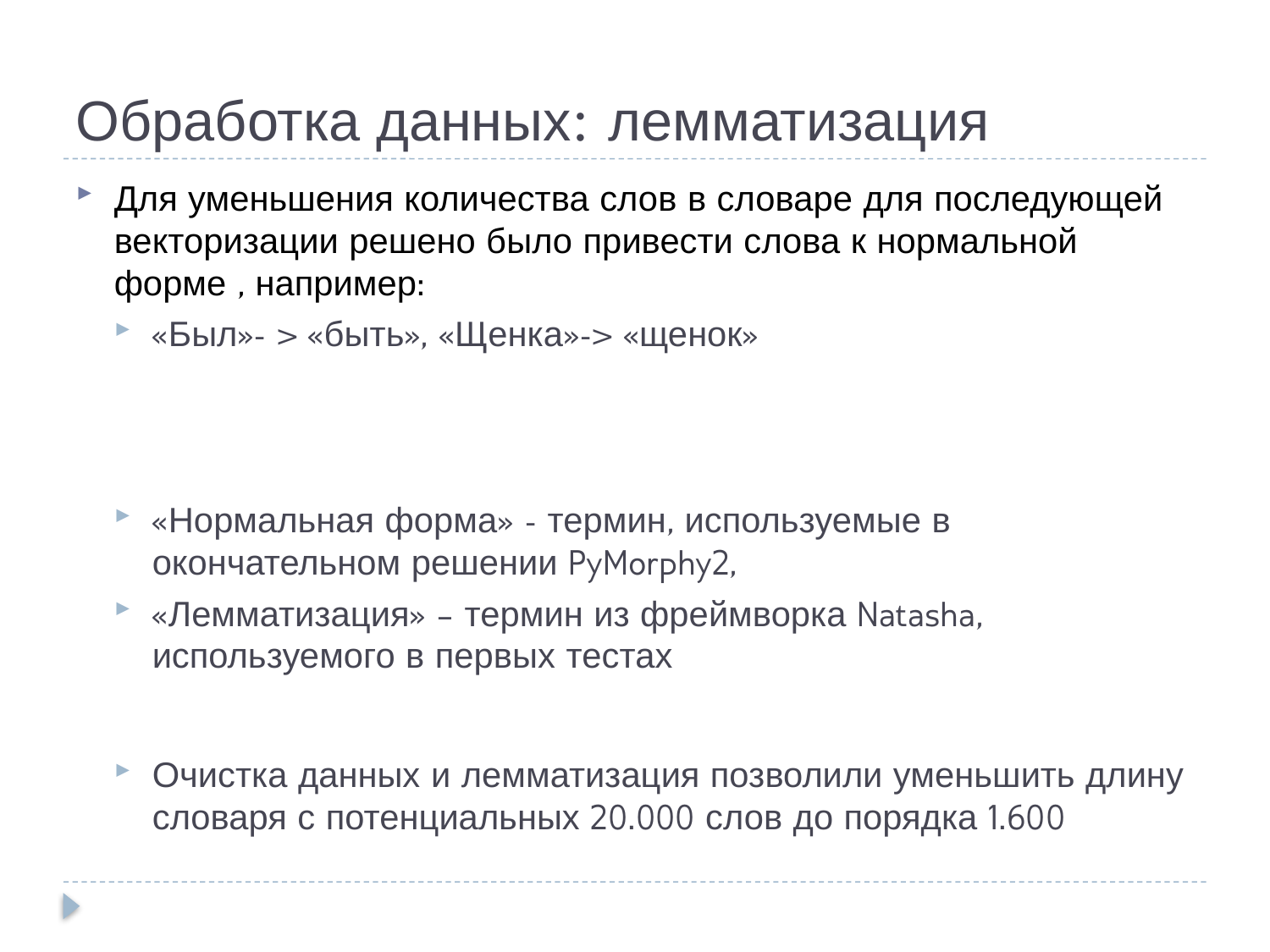

# Обработка данных: лемматизация
Для уменьшения количества слов в словаре для последующей векторизации решено было привести слова к нормальной форме , например:
«Был»- > «быть», «Щенка»-> «щенок»

«Нормальная форма» - термин, используемые в окончательном решении PyMorphy2,
«Лемматизация» – термин из фреймворка Natasha, используемого в первых тестах

Очистка данных и лемматизация позволили уменьшить длину словаря с потенциальных 20.000 слов до порядка 1.600